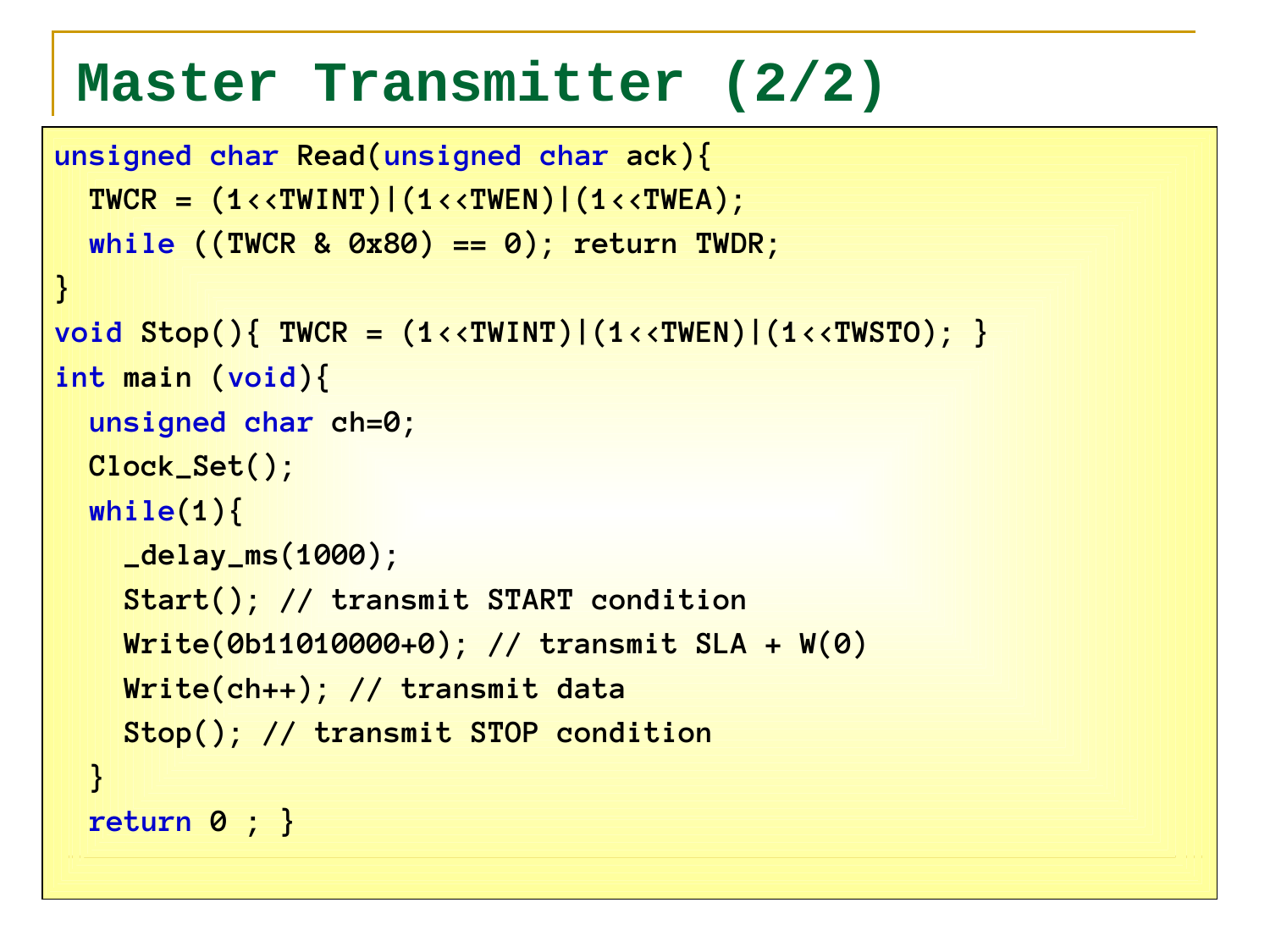

# Master Transmitter (2/2)
unsigned char Read(unsigned char ack){
  TWCR = (1<<TWINT)|(1<<TWEN)|(1<<TWEA);
  while ((TWCR & 0x80) == 0); return TWDR;
}
void Stop(){ TWCR = (1<<TWINT)|(1<<TWEN)|(1<<TWSTO); }
int main (void){
  unsigned char ch=0;
  Clock_Set();
  while(1){
    _delay_ms(1000);
    Start(); // transmit START condition
    Write(0b11010000+0); // transmit SLA + W(0)
    Write(ch++); // transmit data
    Stop(); // transmit STOP condition
  }
  return 0 ; }